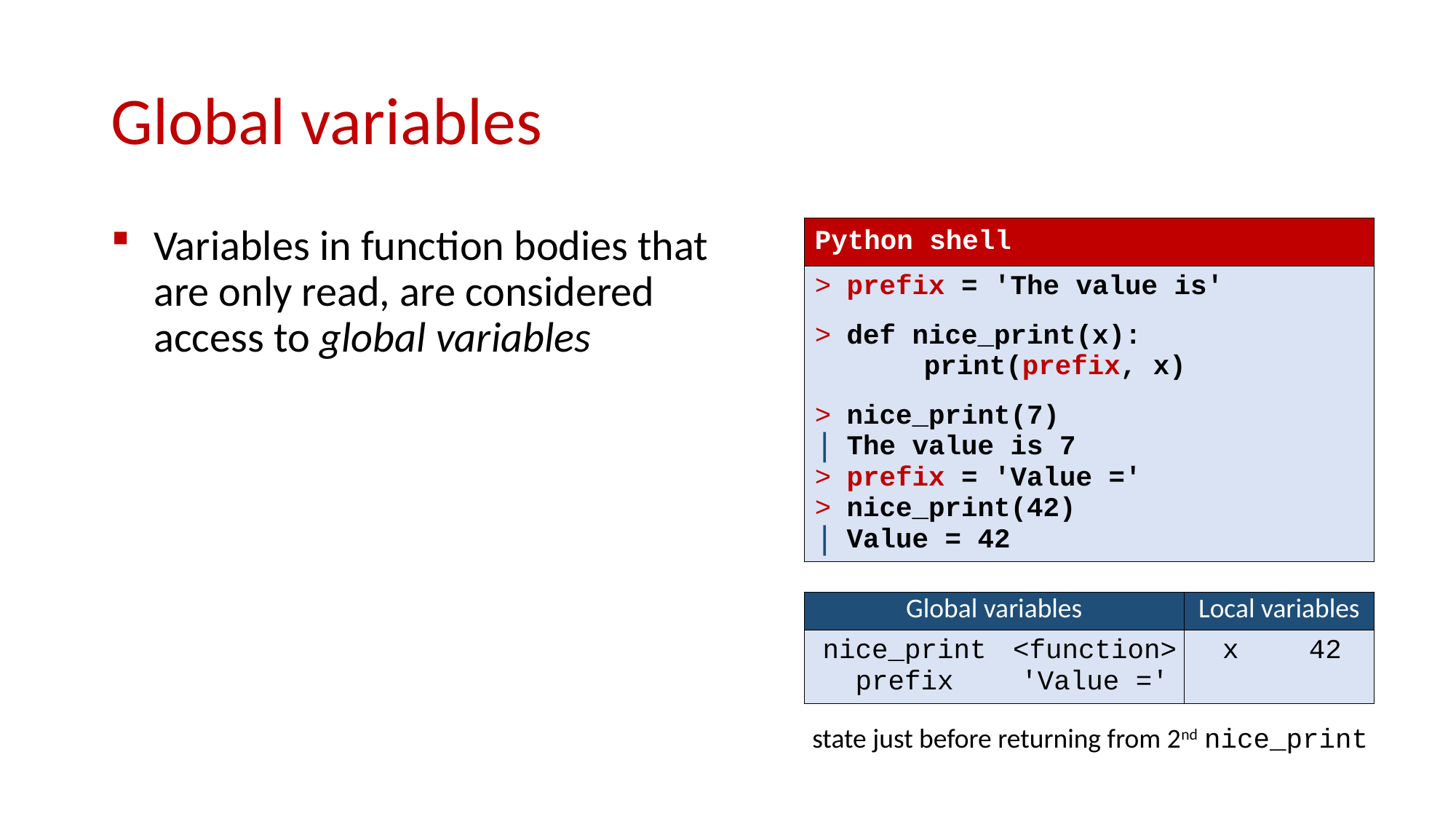

# Global variables
Variables in function bodies that are only read, are considered access to global variables
| Python shell |
| --- |
| prefix = 'The value is' def nice\_print(x): print(prefix, x) nice\_print(7) The value is 7 prefix = 'Value =' nice\_print(42) Value = 42 |
| Global variables |  | Local variables |  |
| --- | --- | --- | --- |
| nice\_print prefix | <function> 'Value =' | x | 42 |
state just before returning from 2nd nice_print